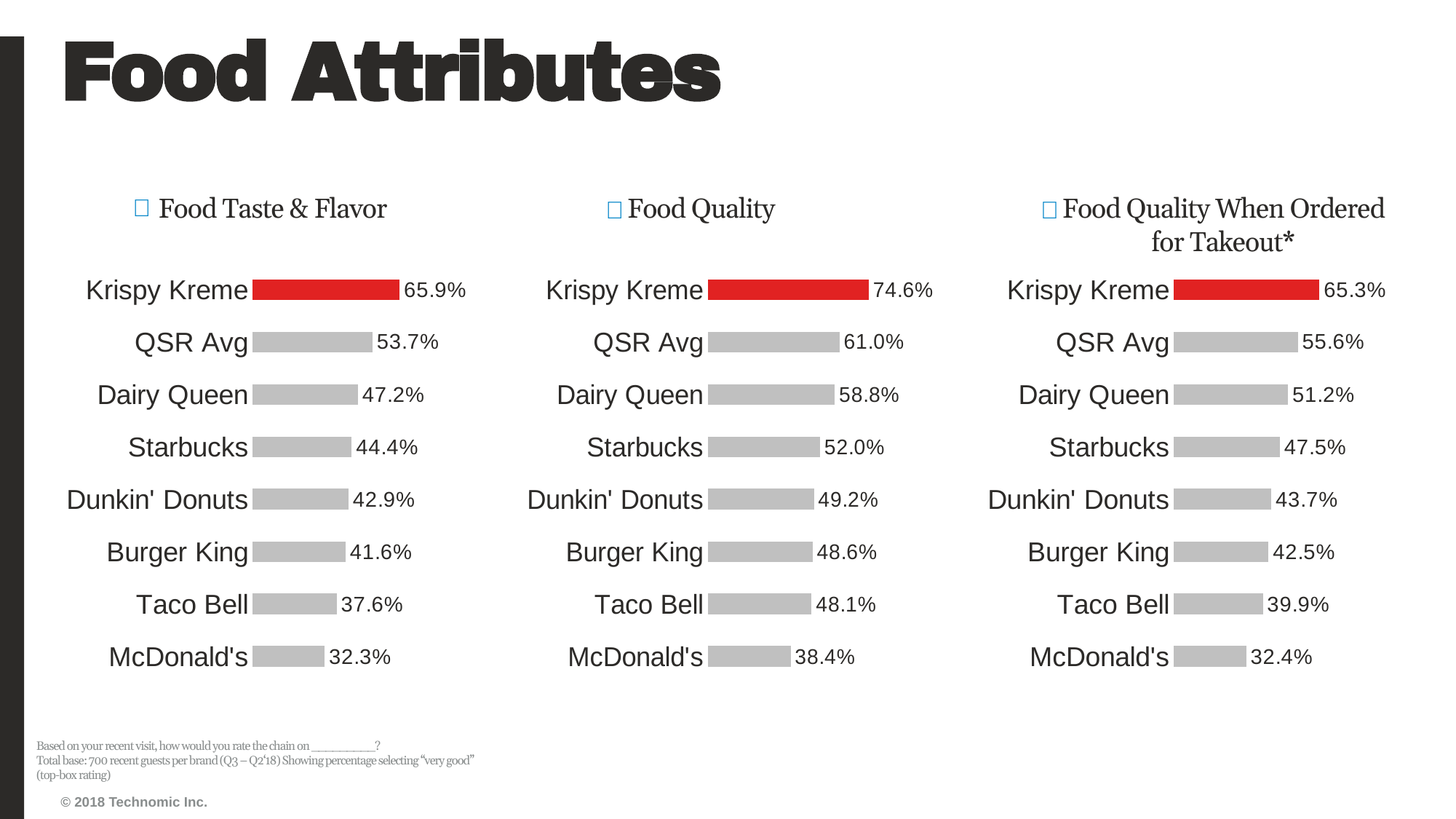

# Food Attributes
Food Taste & Flavor
Food Quality
Food Quality When Ordered for Takeout*

### Chart

| Category | Series1 |
|---|---|
| McDonald's | 0.3228511530398323 |
| Taco Bell | 0.3760330578512397 |
| Burger King | 0.41612200435729846 |
| Dunkin' Donuts | 0.4291497975708502 |
| Starbucks | 0.4437869822485207 |
| Dairy Queen | 0.4723618090452261 |
| QSR Avg | 0.5369864655731007 |
| Krispy Kreme | 0.6590909090909091 |

### Chart

| Category | Series1 |
|---|---|
| McDonald's | 0.3837037037037037 |
| Taco Bell | 0.4809384164222874 |
| Burger King | 0.48554913294797686 |
| Dunkin' Donuts | 0.4916030534351145 |
| Starbucks | 0.5202821869488536 |
| Dairy Queen | 0.5884101040118871 |
| QSR Avg | 0.6103315537838361 |
| Krispy Kreme | 0.7456140350877193 |

### Chart

| Category | Series1 |
|---|---|
| McDonald's | 0.32392273402674593 |
| Taco Bell | 0.3991291727140784 |
| Burger King | 0.4246376811594203 |
| Dunkin' Donuts | 0.437403400309119 |
| Starbucks | 0.47549909255898365 |
| Dairy Queen | 0.5119402985074627 |
| QSR Avg | 0.5557230181952063 |
| Krispy Kreme | 0.6530612244897959 |
Based on your recent visit, how would you rate the chain on _________?                                           Total base: 700 recent guests per brand (Q3 – Q2‘18) Showing percentage selecting “very good” (top-box rating)